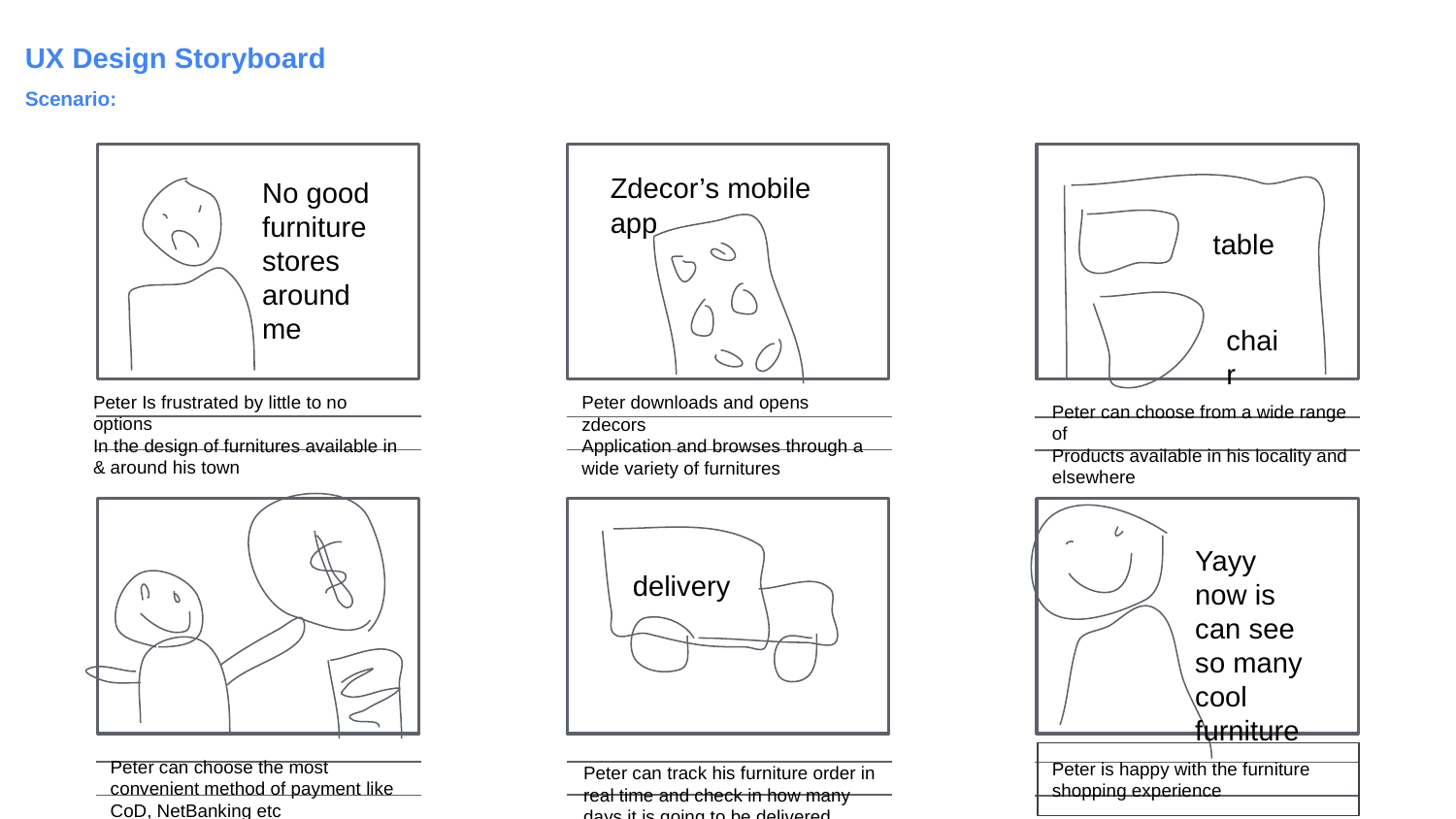

UX Design Storyboard

Scenario:

Zdecor’s mobile app
No good furniture stores around me

table

chair

Peter Is frustrated by little to no options
In the design of furnitures available in & around his town
Peter downloads and opens zdecors
Application and browses through a wide variety of furnitures
Peter can choose from a wide range of
Products available in his locality and
elsewhere

Yayy now is can see so many cool furniture

delivery

Peter can choose the most convenient method of payment like CoD, NetBanking etc
Peter is happy with the furniture shopping experience
Peter can track his furniture order in real time and check in how many days it is going to be delivered